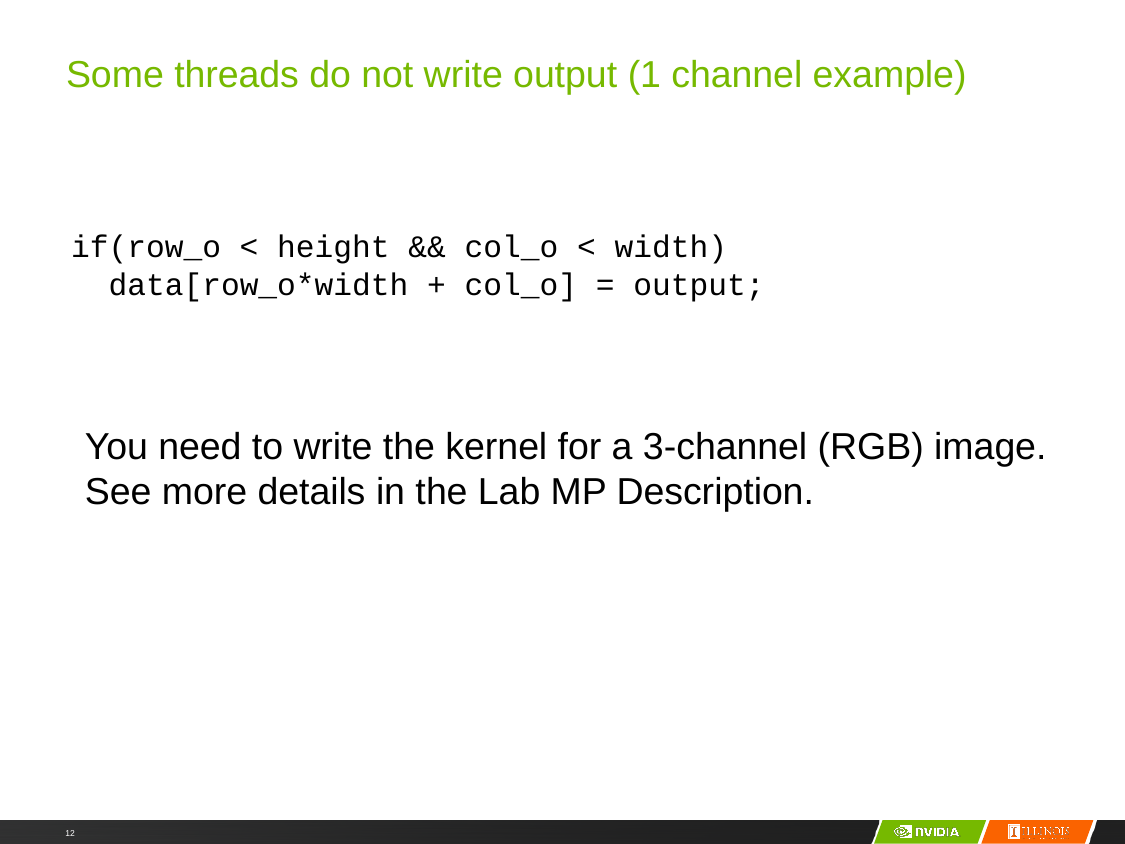

# Some threads do not write output (1 channel example)

 if(row_o < height && col_o < width)
   data[row_o*width + col_o] = output;
You need to write the kernel for a 3-channel (RGB) image.
See more details in the Lab MP Description.